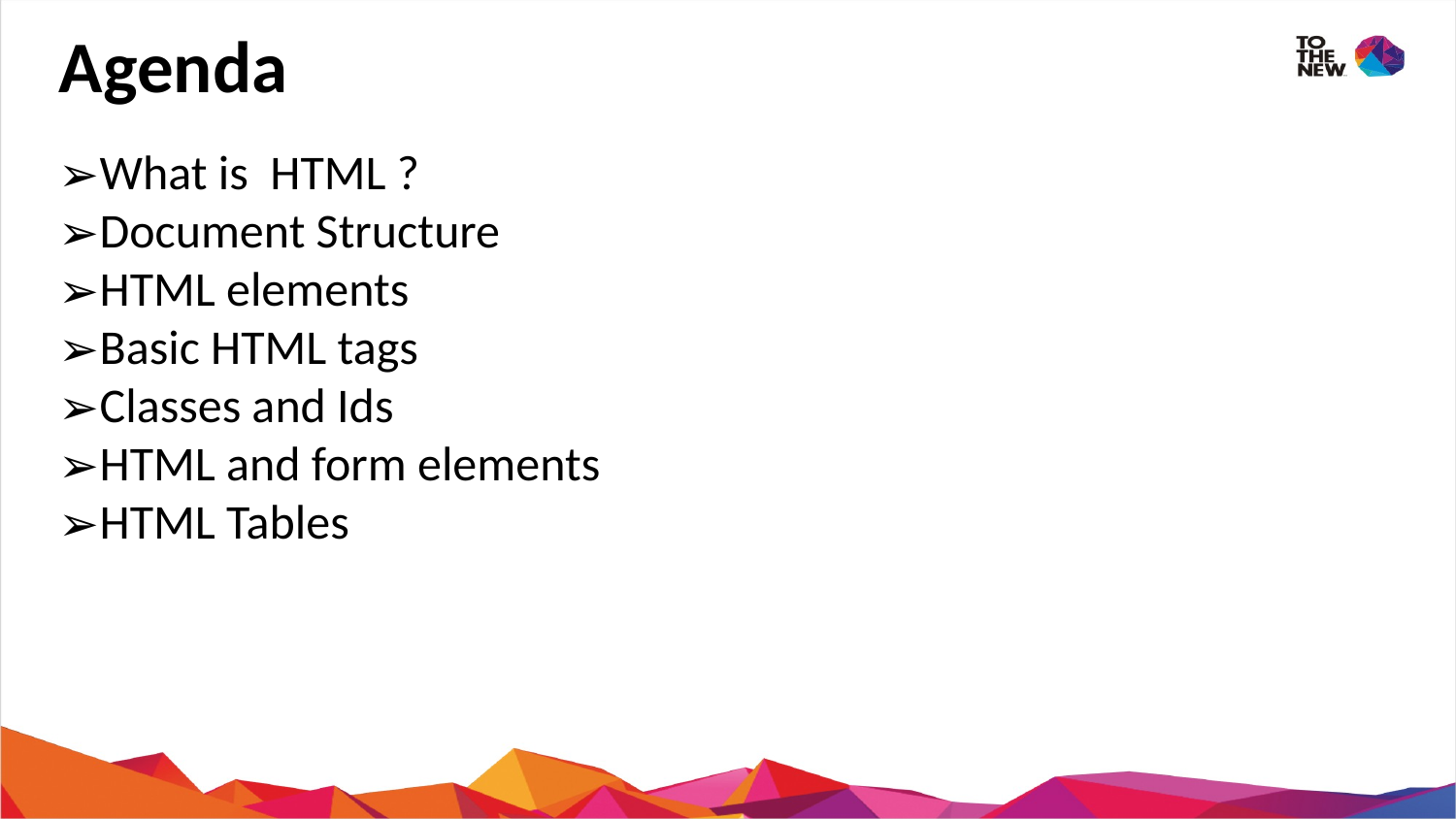

Agenda
What is  HTML ?
Document Structure
HTML elements
Basic HTML tags
Classes and Ids
HTML and form elements
HTML Tables